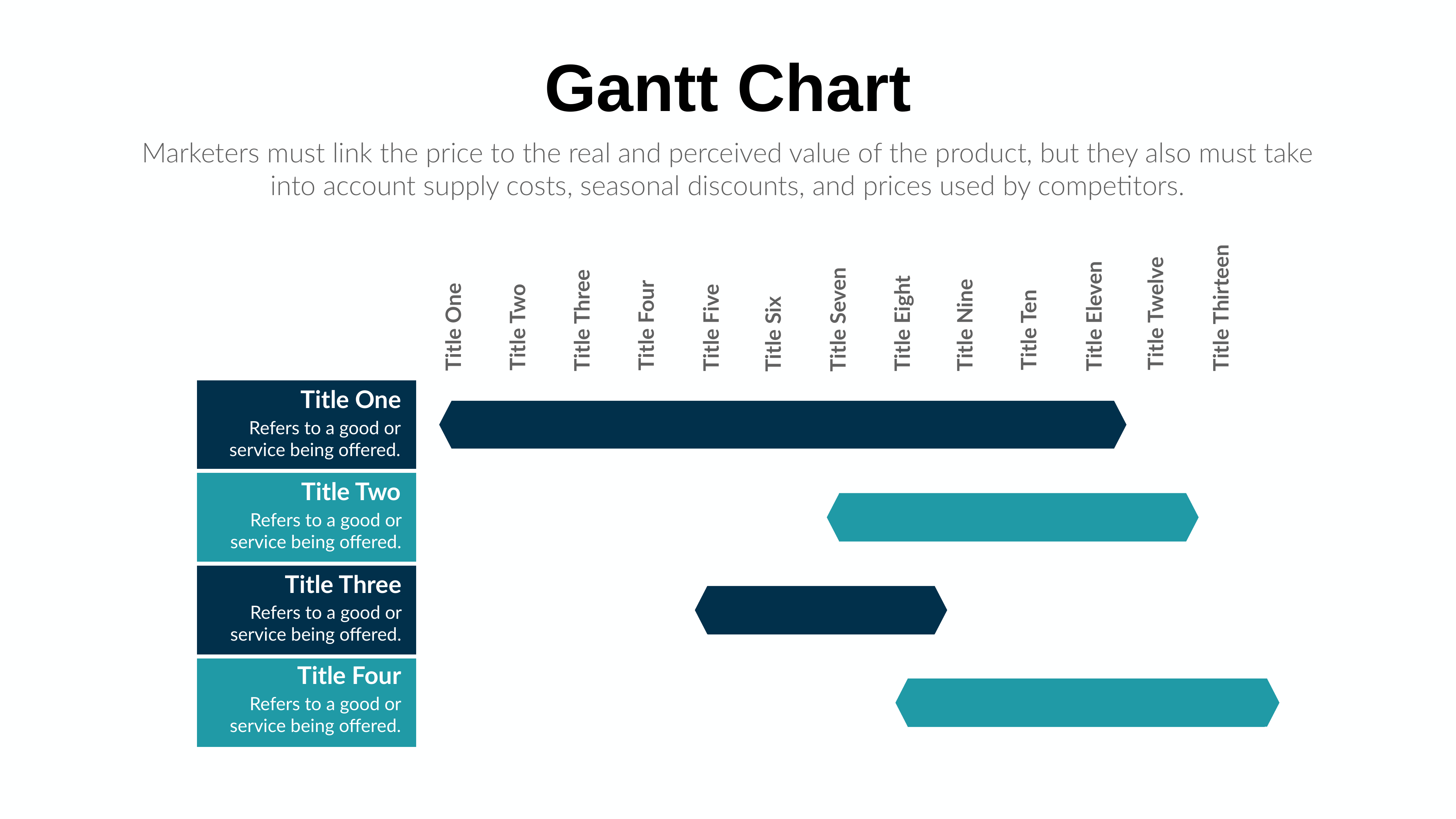

Gantt Chart
Marketers must link the price to the real and perceived value of the product, but they also must take into account supply costs, seasonal discounts, and prices used by competitors.
Title Thirteen
Title Twelve
Title Eleven
Title Seven
Title Three
Title Eight
Title Nine
Title Four
Title One
Title Two
Title Five
Title Ten
Title Six

Title One

Refers to a good or service being offered.

Title Two

Refers to a good or service being offered.

Title Three

Refers to a good or service being offered.
Title Four

Refers to a good or service being offered.